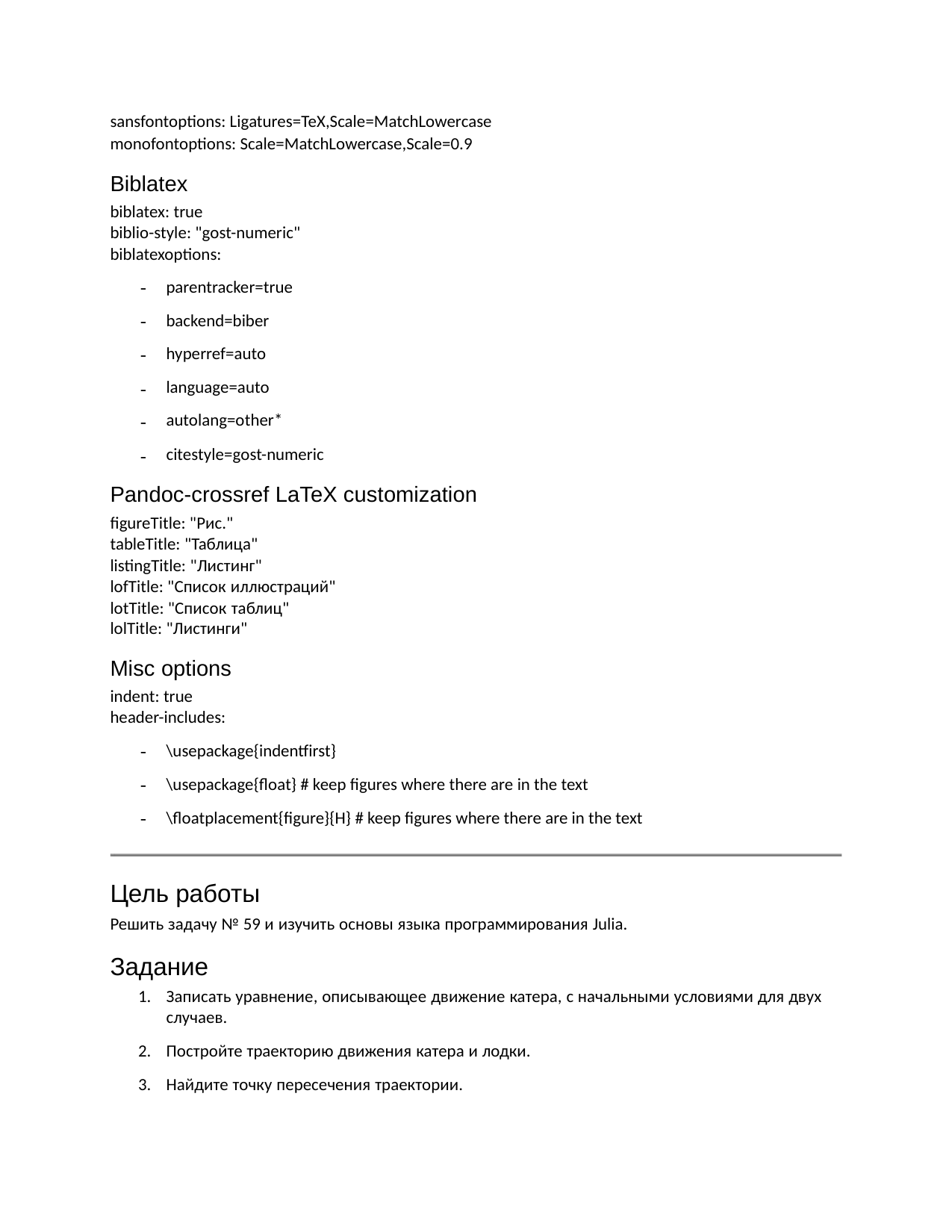

sansfontoptions: Ligatures=TeX,Scale=MatchLowercase
monofontoptions: Scale=MatchLowercase,Scale=0.9
Biblatex
biblatex: true
biblio-style: "gost-numeric"
biblatexoptions:
parentracker=true
backend=biber
-
-
-
-
-
-
hyperref=auto
language=auto
autolang=other*
citestyle=gost-numeric
Pandoc-crossref LaTeX customization
figureTitle: "Рис."
tableTitle: "Таблица"
listingTitle: "Листинг"
lofTitle: "Список иллюстраций"
lotTitle: "Список таблиц"
lolTitle: "Листинги"
Misc options
indent: true
header-includes:
\usepackage{indentfirst}
-
-
-
\usepackage{float} # keep figures where there are in the text
\floatplacement{figure}{H} # keep figures where there are in the text

Цель работы
Решить задачу № 59 и изучить основы языка программирования Julia.
Задание
1. Записать уравнение, описывающее движение катера, с начальными условиями для двух
случаев.
2. Постройте траекторию движения катера и лодки.
3. Найдите точку пересечения траектории.